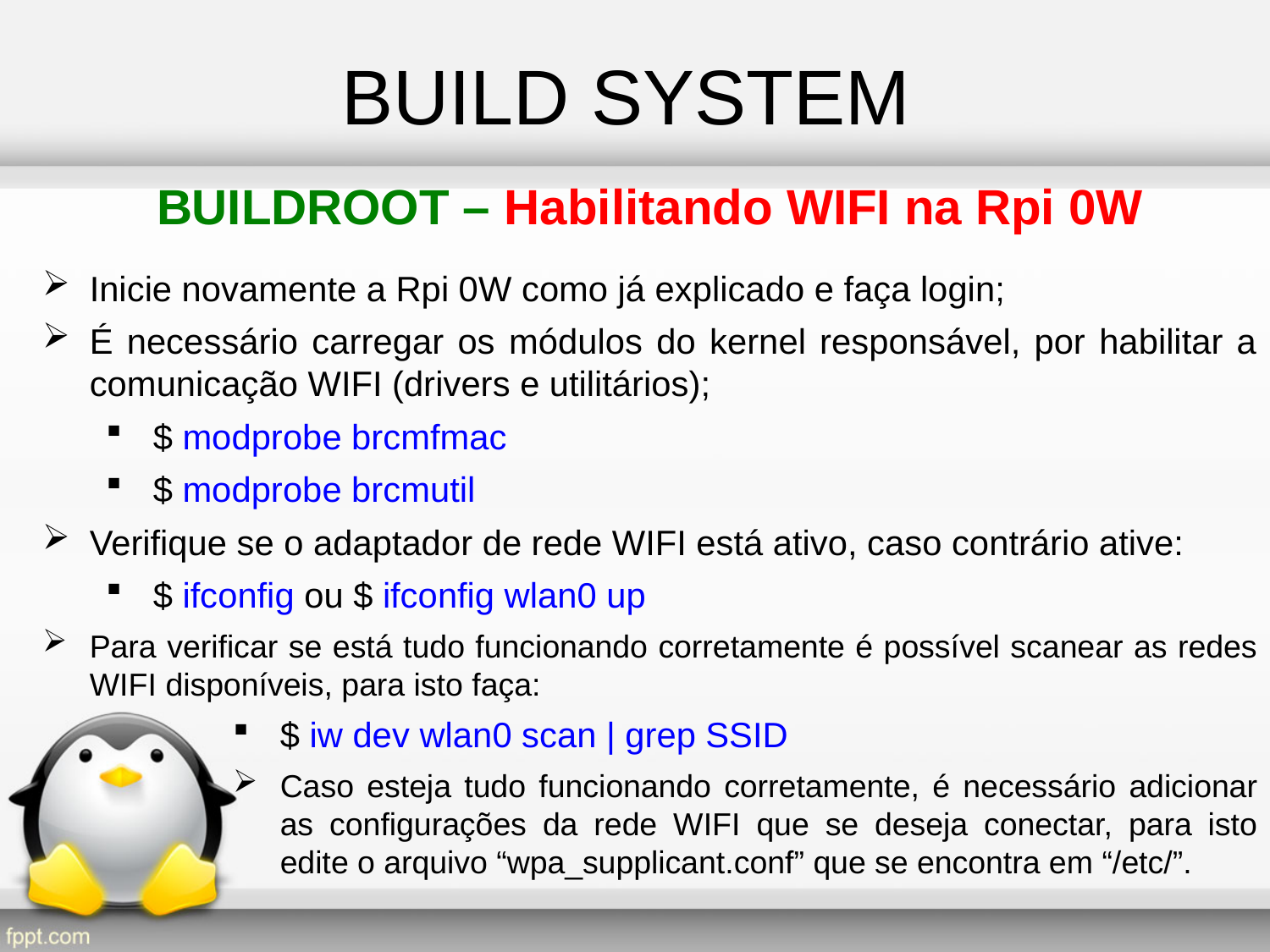

BUILD SYSTEM
BUILDROOT – Habilitando WIFI na Rpi 0W
Inicie novamente a Rpi 0W como já explicado e faça login;
É necessário carregar os módulos do kernel responsável, por habilitar a comunicação WIFI (drivers e utilitários);
$ modprobe brcmfmac
$ modprobe brcmutil
Verifique se o adaptador de rede WIFI está ativo, caso contrário ative:
$ ifconfig ou $ ifconfig wlan0 up
Para verificar se está tudo funcionando corretamente é possível scanear as redes WIFI disponíveis, para isto faça:
$ iw dev wlan0 scan | grep SSID
Caso esteja tudo funcionando corretamente, é necessário adicionar as configurações da rede WIFI que se deseja conectar, para isto edite o arquivo “wpa_supplicant.conf” que se encontra em “/etc/”.